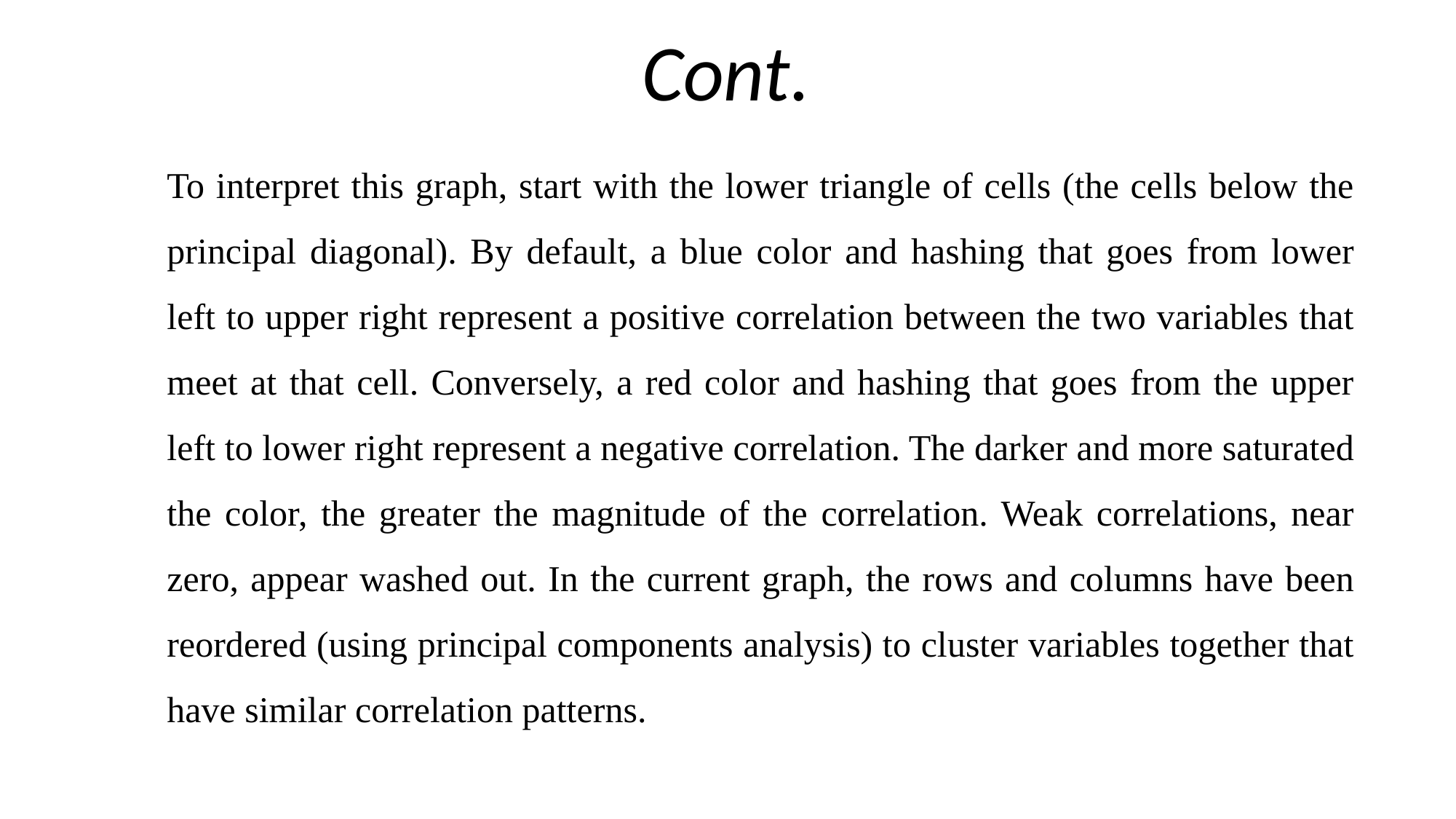

# Cont.
To interpret this graph, start with the lower triangle of cells (the cells below the principal diagonal). By default, a blue color and hashing that goes from lower left to upper right represent a positive correlation between the two variables that meet at that cell. Conversely, a red color and hashing that goes from the upper left to lower right represent a negative correlation. The darker and more saturated the color, the greater the magnitude of the correlation. Weak correlations, near zero, appear washed out. In the current graph, the rows and columns have been reordered (using principal components analysis) to cluster variables together that have similar correlation patterns.